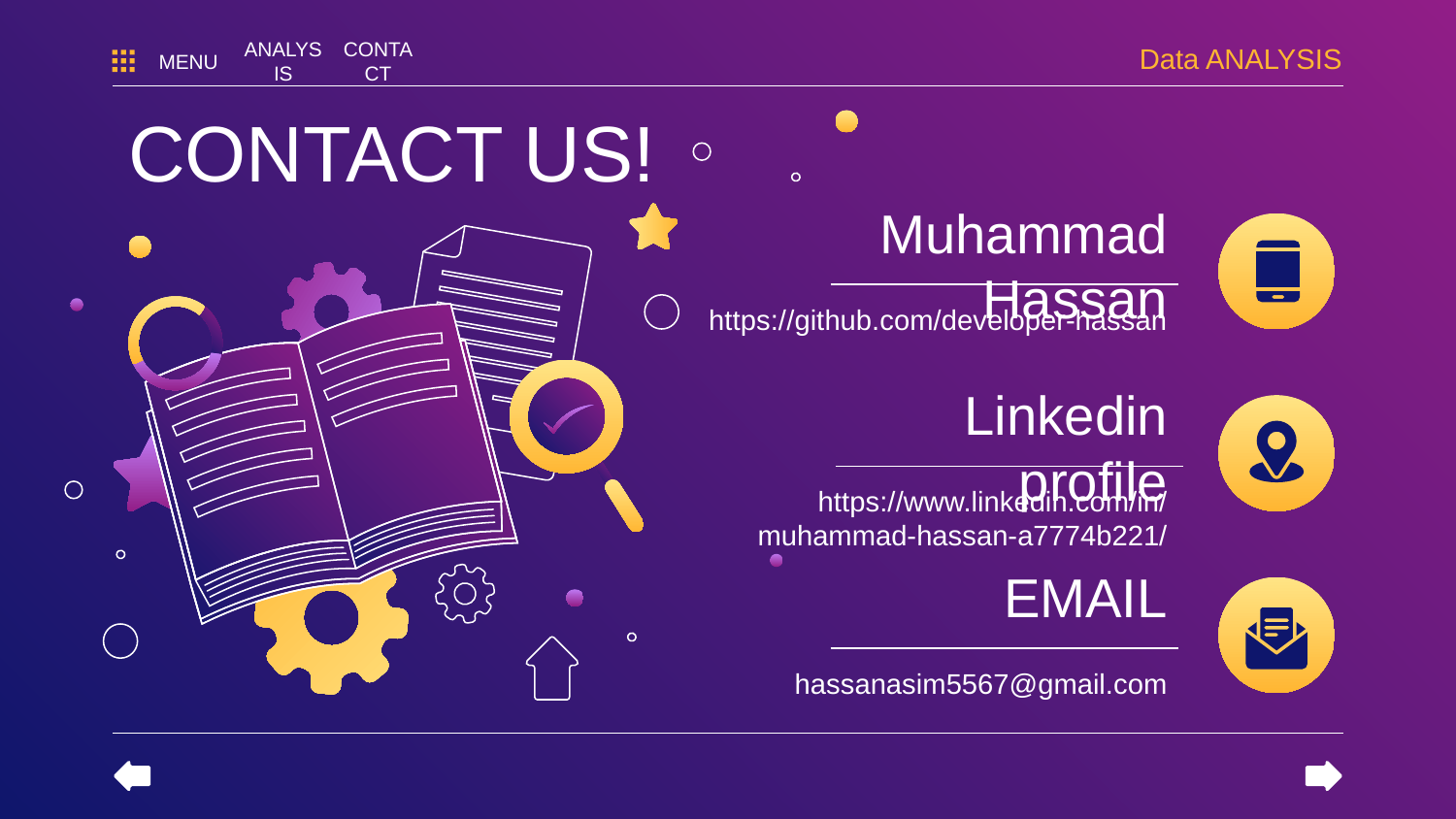

Data ANALYSIS
MENU
ANALYSIS
CONTACT

CONTACT US!

Muhammad Hassan

https://github.com/developer-hassan
Linkedin profile

https://www.linkedin.com/in/muhammad-hassan-a7774b221/
# EMAIL

hassanasim5567@gmail.com